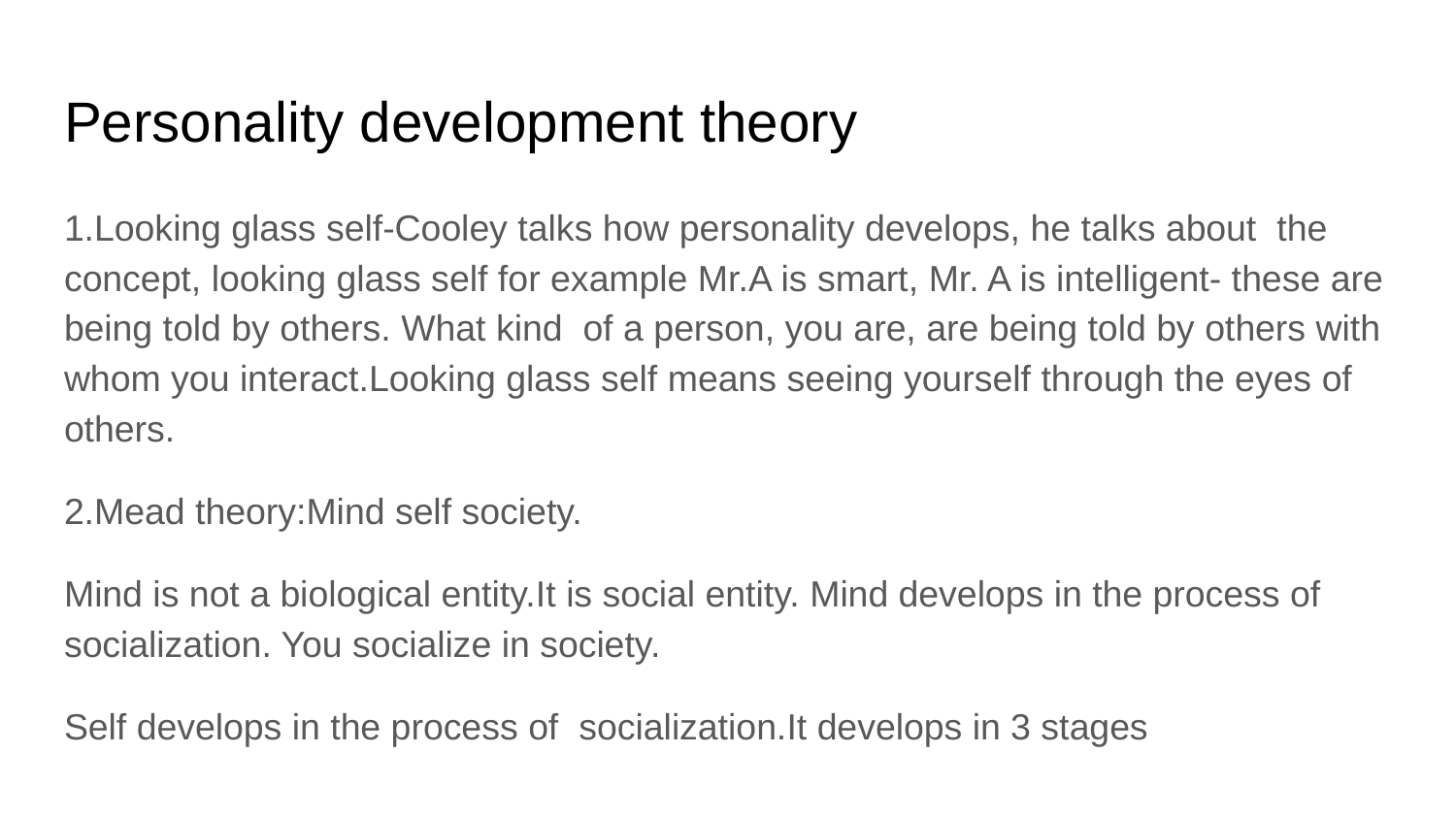

# Personality development theory
1.Looking glass self-Cooley talks how personality develops, he talks about  the concept, looking glass self for example Mr.A is smart, Mr. A is intelligent- these are being told by others. What kind  of a person, you are, are being told by others with whom you interact.Looking glass self means seeing yourself through the eyes of others.
2.Mead theory:Mind self society.
Mind is not a biological entity.It is social entity. Mind develops in the process of socialization. You socialize in society.
Self develops in the process of  socialization.It develops in 3 stages